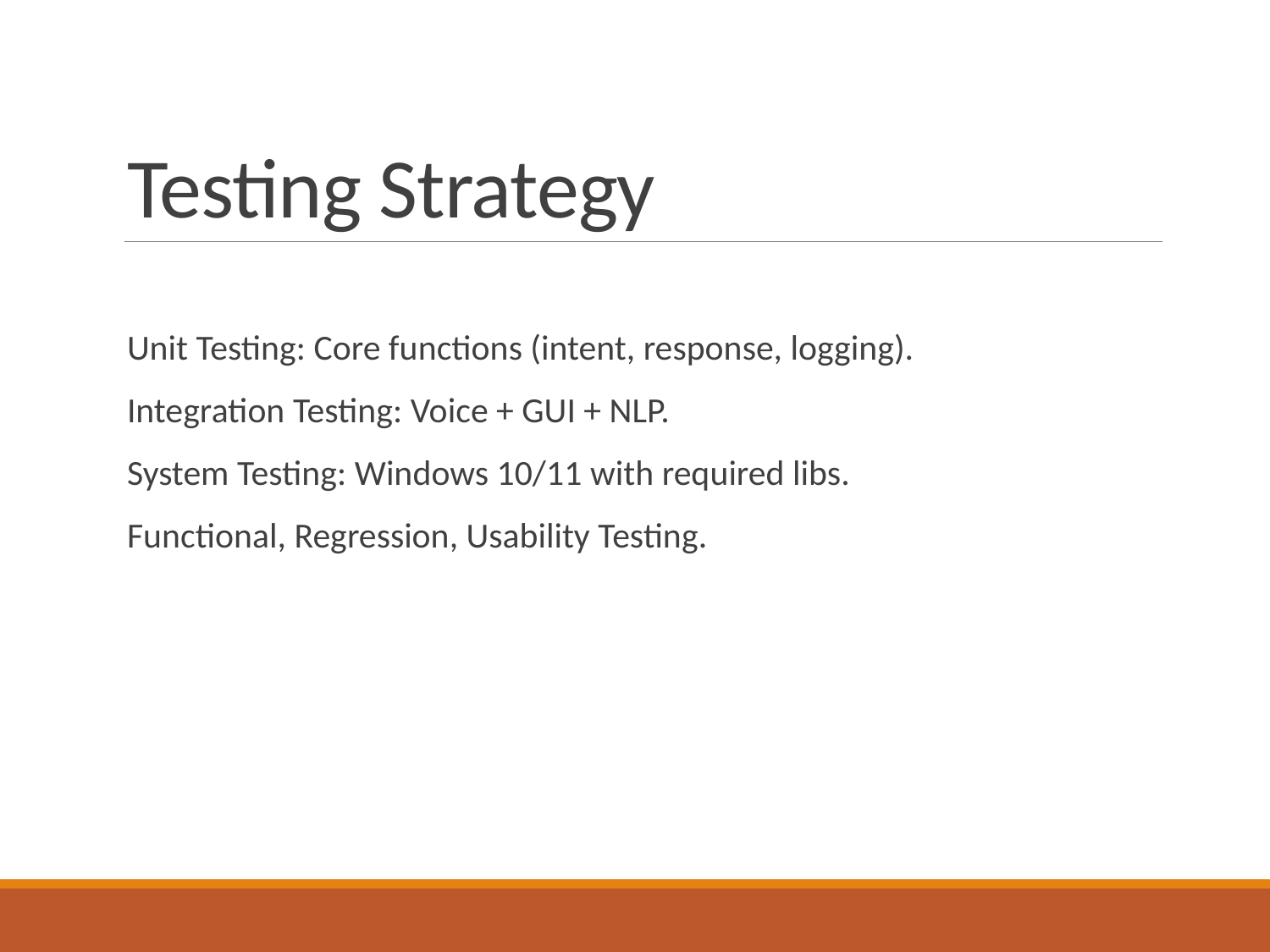

# Testing Strategy

Unit Testing: Core functions (intent, response, logging).
Integration Testing: Voice + GUI + NLP.
System Testing: Windows 10/11 with required libs.
Functional, Regression, Usability Testing.